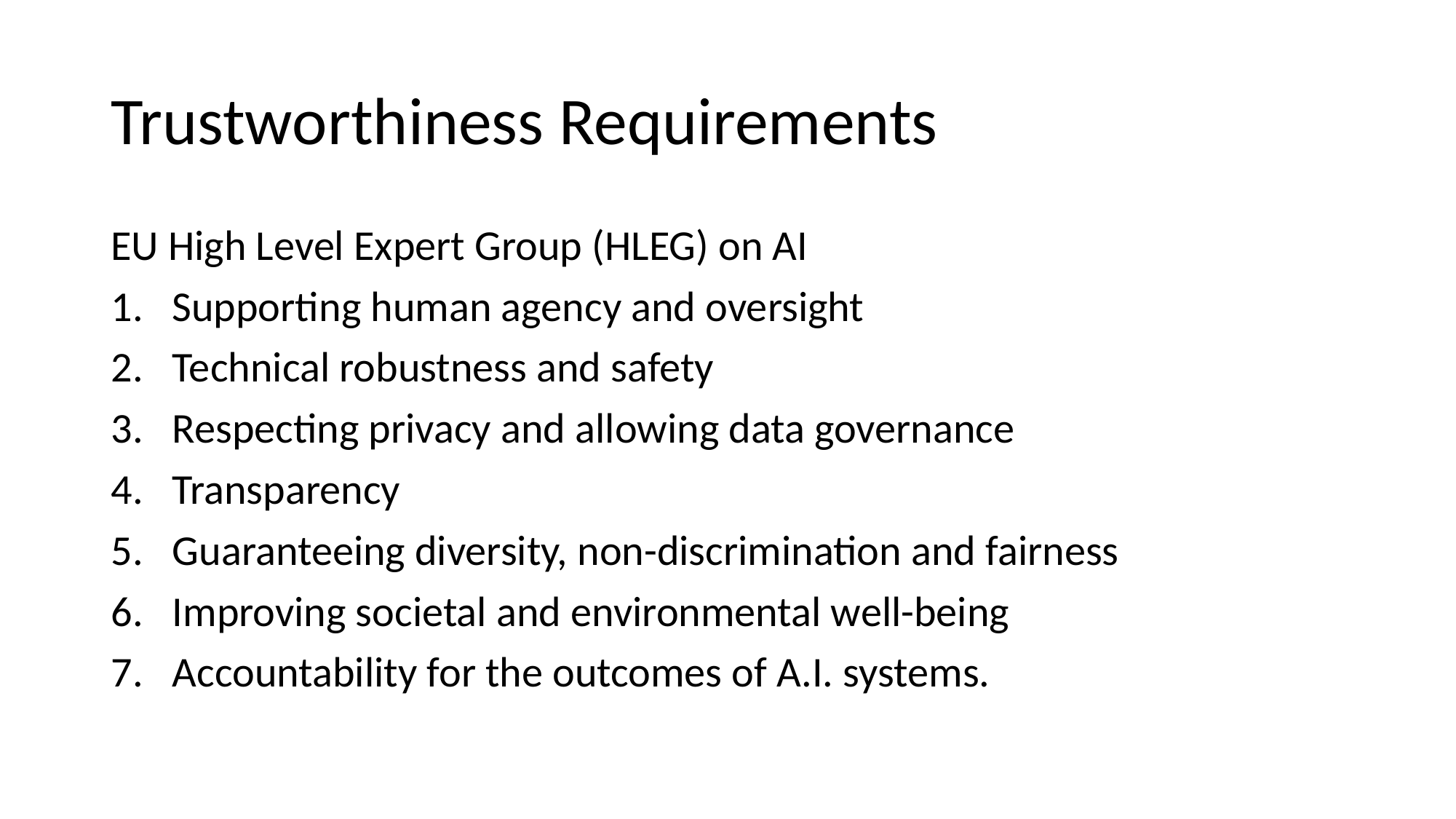

# Trustworthiness Requirements
EU High Level Expert Group (HLEG) on AI
Supporting human agency and oversight
Technical robustness and safety
Respecting privacy and allowing data governance
Transparency
Guaranteeing diversity, non-discrimination and fairness
Improving societal and environmental well-being
Accountability for the outcomes of A.I. systems.